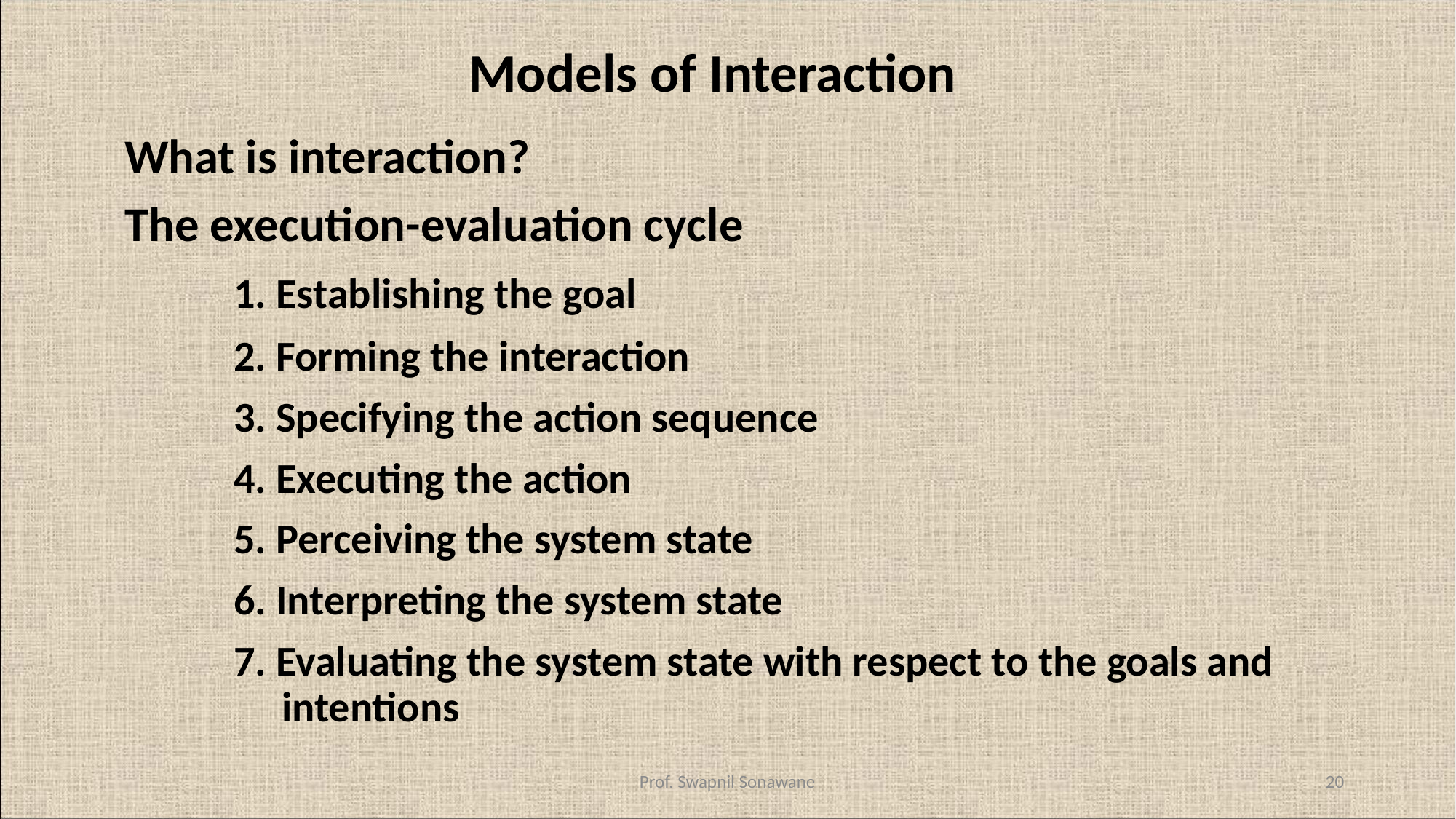

# Models of Interaction
What is interaction?
The execution-evaluation cycle
	1. Establishing the goal
	2. Forming the interaction
	3. Specifying the action sequence
	4. Executing the action
	5. Perceiving the system state
	6. Interpreting the system state
	7. Evaluating the system state with respect to the goals and 	     intentions
Prof. Swapnil Sonawane
20